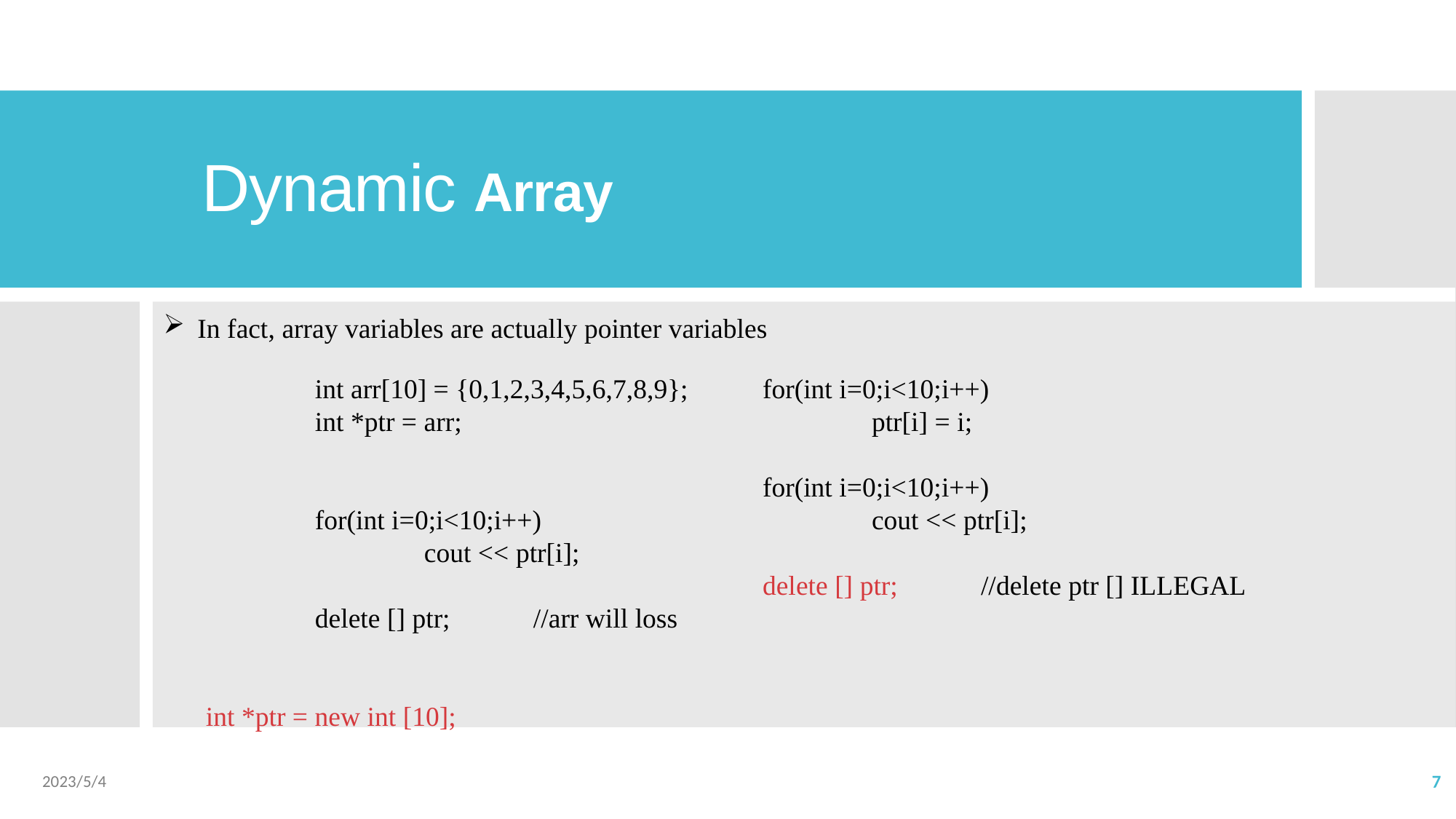

# Dynamic Array

In fact, array variables are actually pointer variables
	int arr[10] = {0,1,2,3,4,5,6,7,8,9};
	int *ptr = arr;

	for(int i=0;i<10;i++)
		cout << ptr[i];

	delete [] ptr;	//arr will loss

int *ptr = new int [10];
for(int i=0;i<10;i++)
	ptr[i] = i;

for(int i=0;i<10;i++)
	cout << ptr[i];

delete [] ptr;	//delete ptr [] ILLEGAL

2023/5/4
7